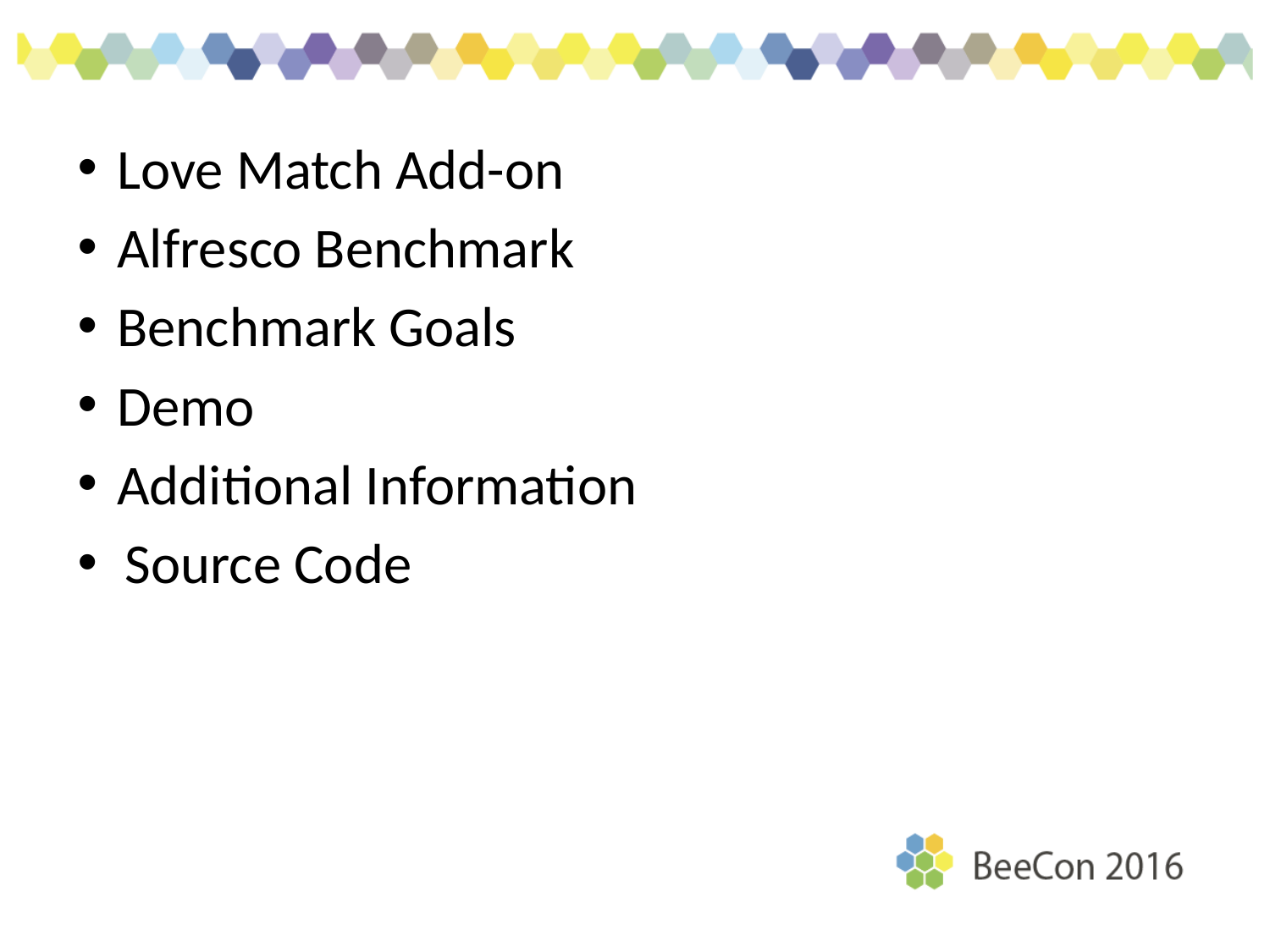

Love Match Add-on
Alfresco Benchmark
Benchmark Goals
Demo
Additional Information
Source Code